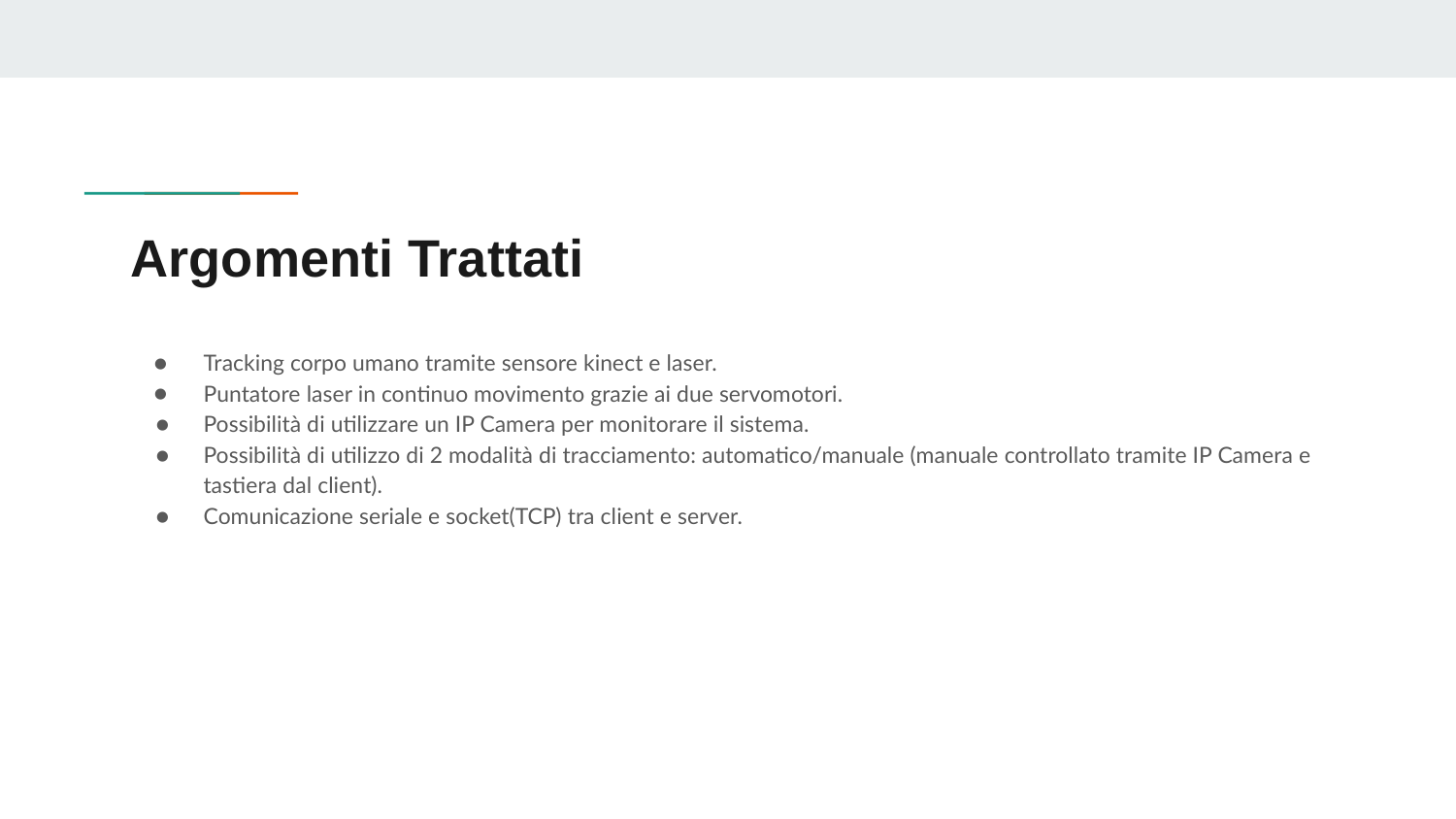

# Argomenti Trattati
Tracking corpo umano tramite sensore kinect e laser.
Puntatore laser in continuo movimento grazie ai due servomotori.
Possibilità di utilizzare un IP Camera per monitorare il sistema.
Possibilità di utilizzo di 2 modalità di tracciamento: automatico/manuale (manuale controllato tramite IP Camera e tastiera dal client).
Comunicazione seriale e socket(TCP) tra client e server.